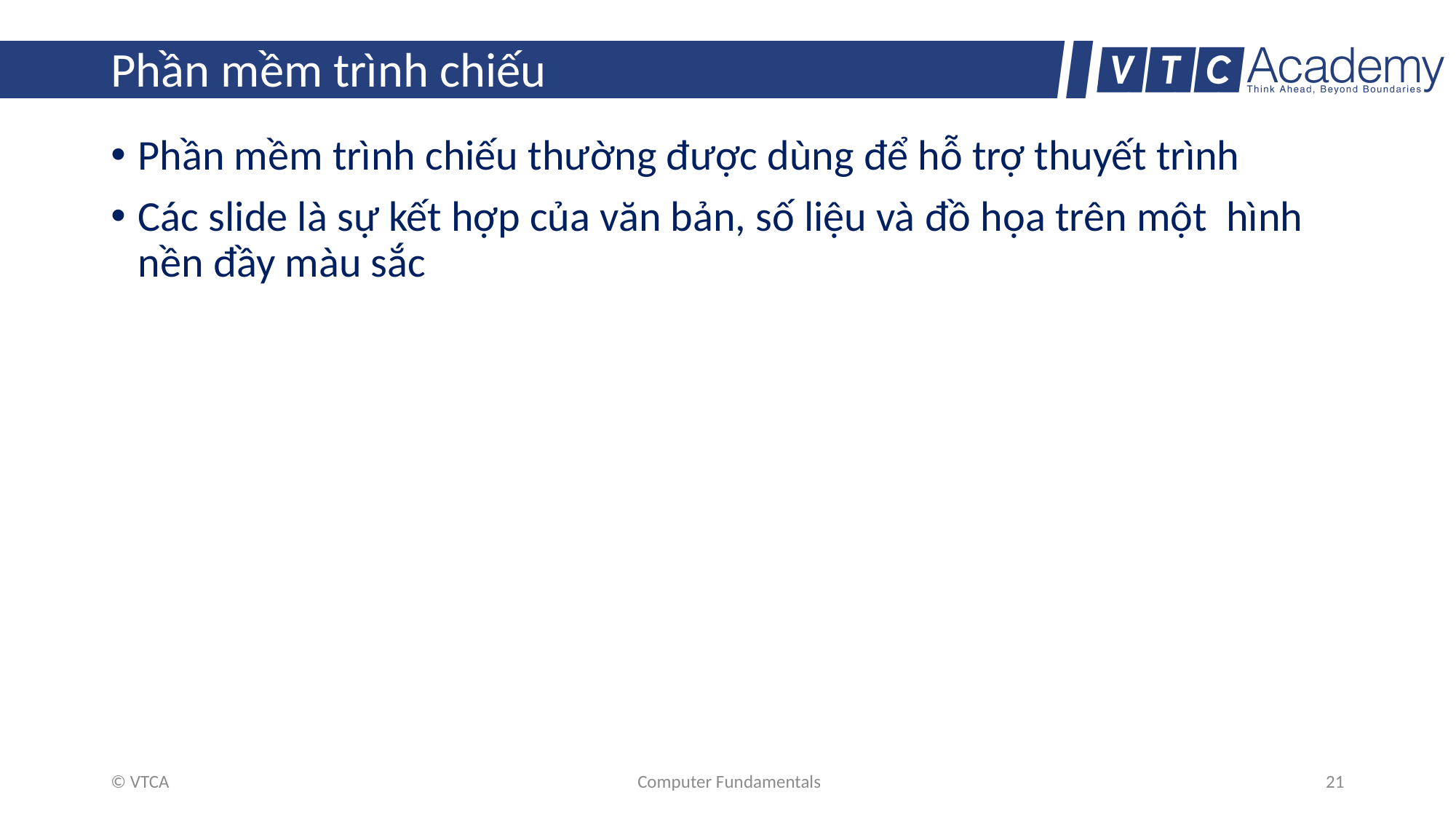

# Phần mềm trình chiếu
Phần mềm trình chiếu thường được dùng để hỗ trợ thuyết trình
Các slide là sự kết hợp của văn bản, số liệu và đồ họa trên một  hình nền đầy màu sắc
© VTCA
Computer Fundamentals
21